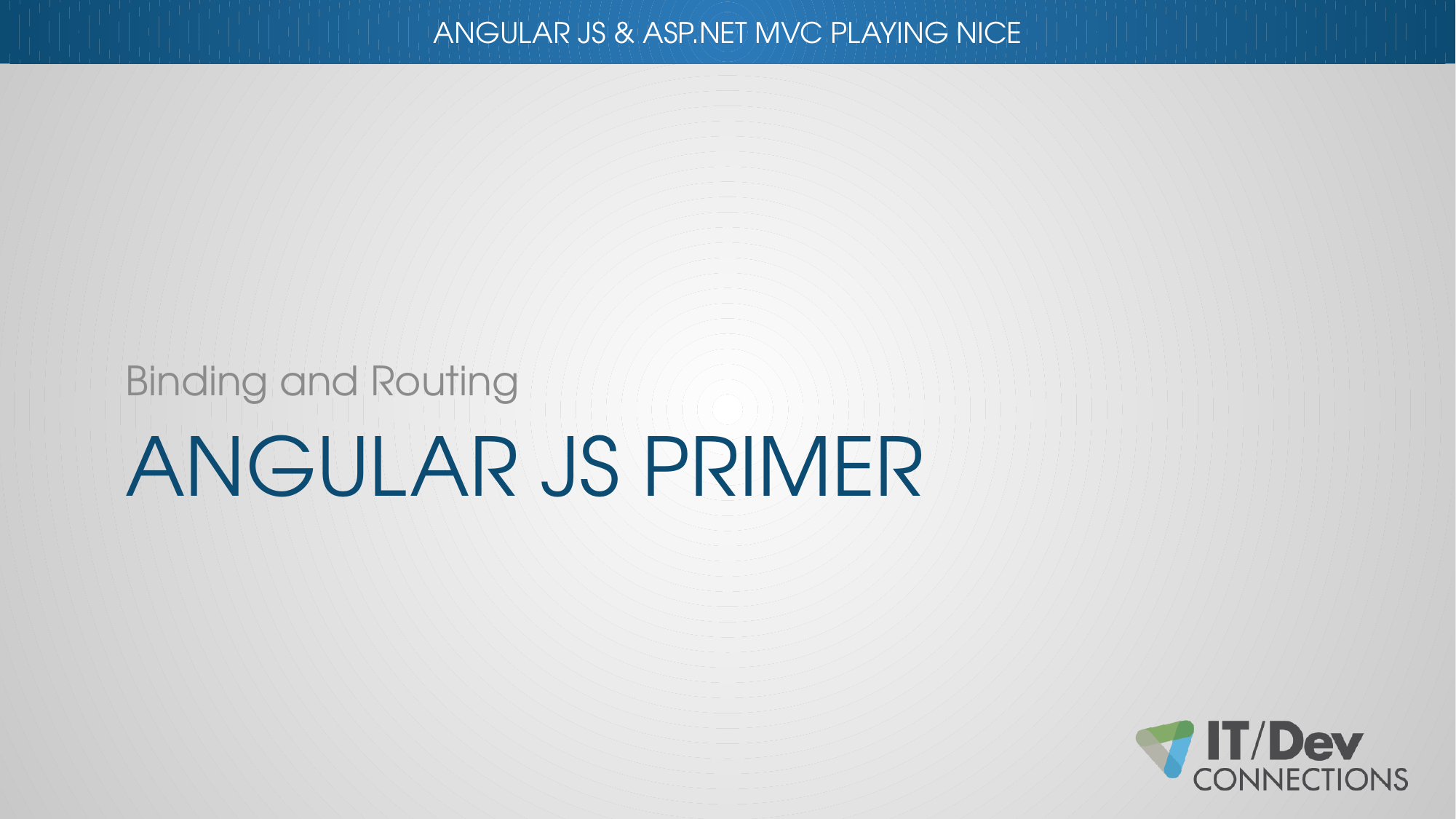

Binding and Routing
# Angular JS Primer